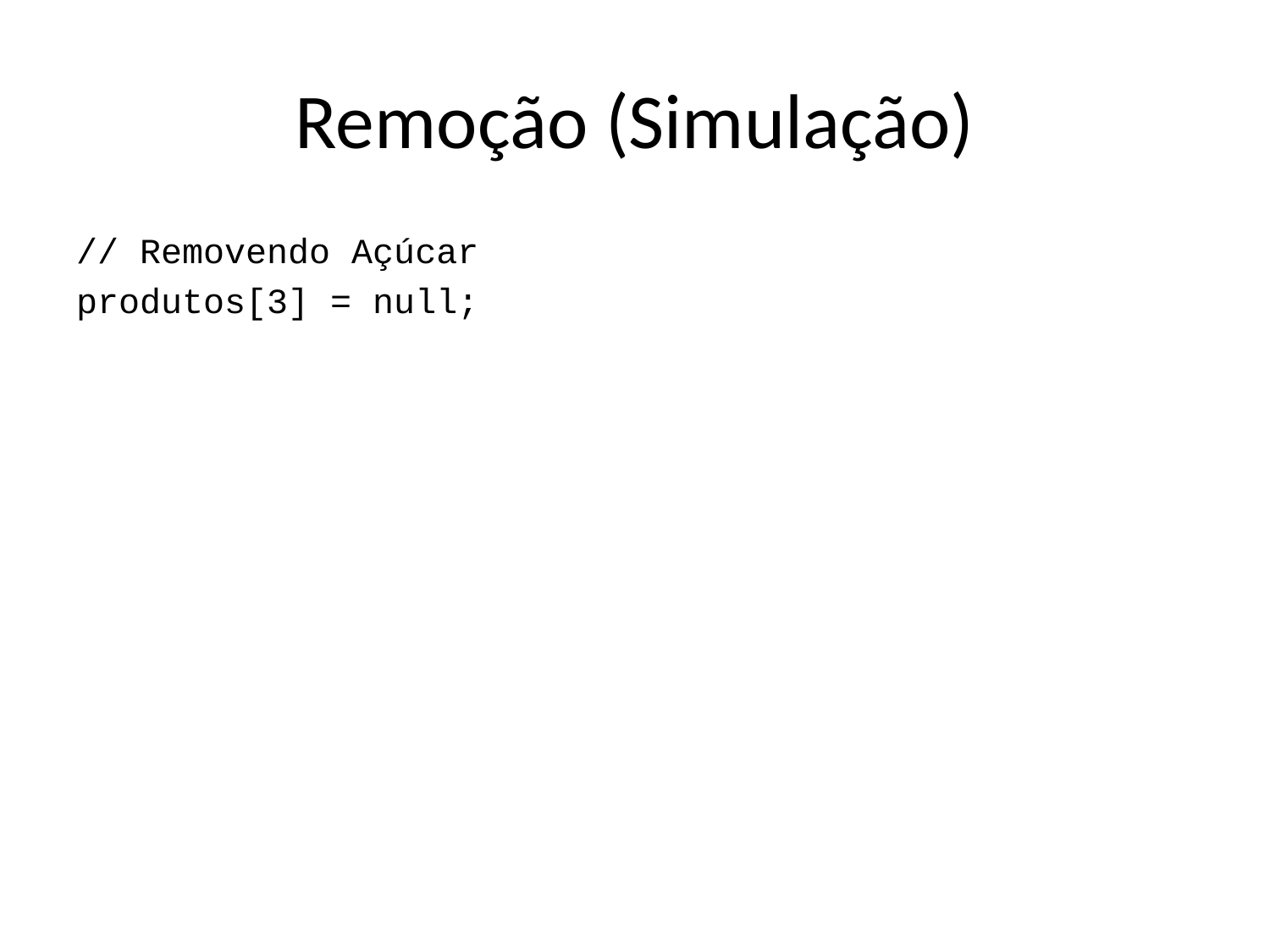

# Remoção (Simulação)
// Removendo Açúcar
produtos[3] = null;